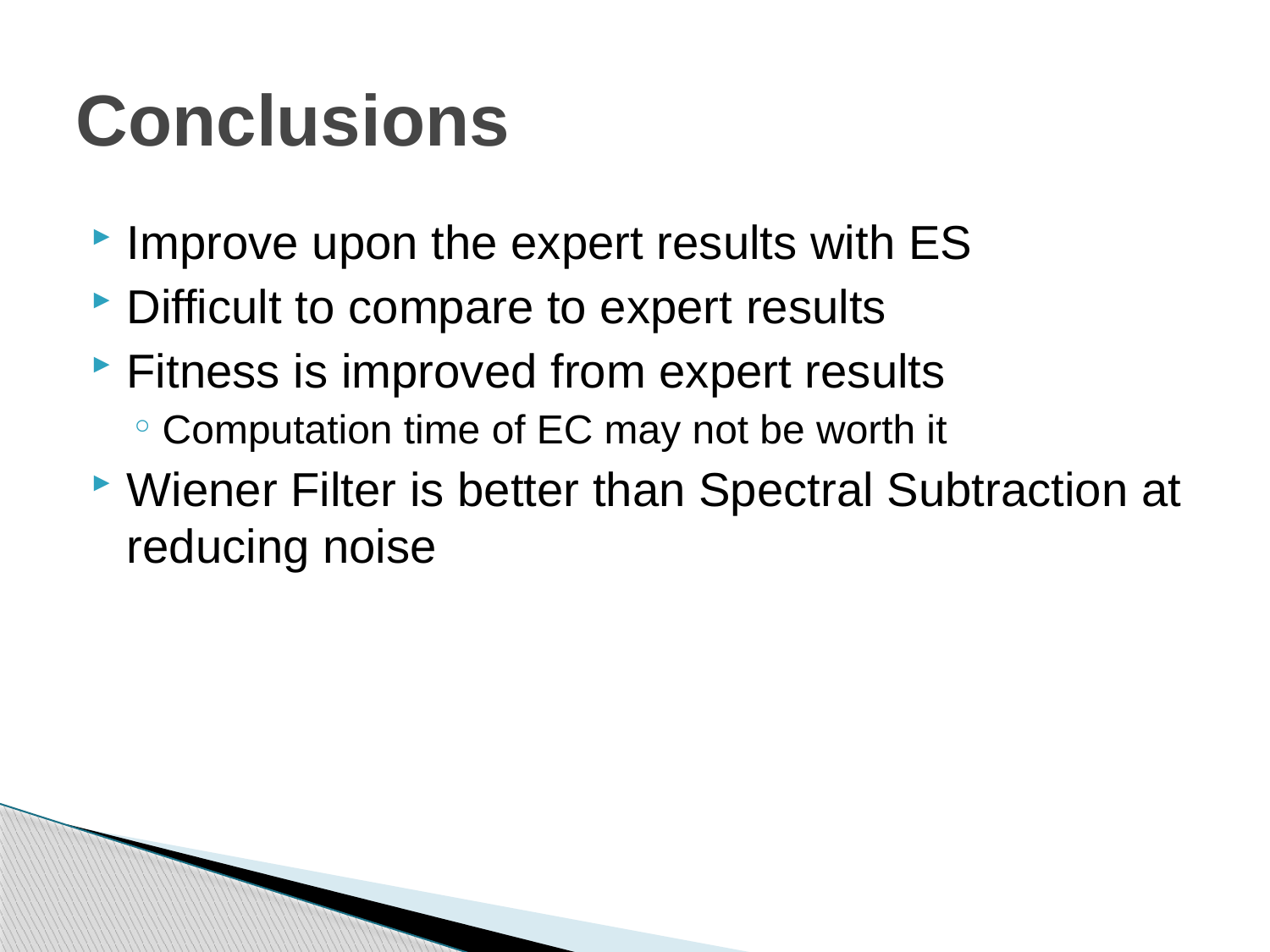

# Conclusions
Improve upon the expert results with ES
Difficult to compare to expert results
Fitness is improved from expert results
Computation time of EC may not be worth it
Wiener Filter is better than Spectral Subtraction at reducing noise